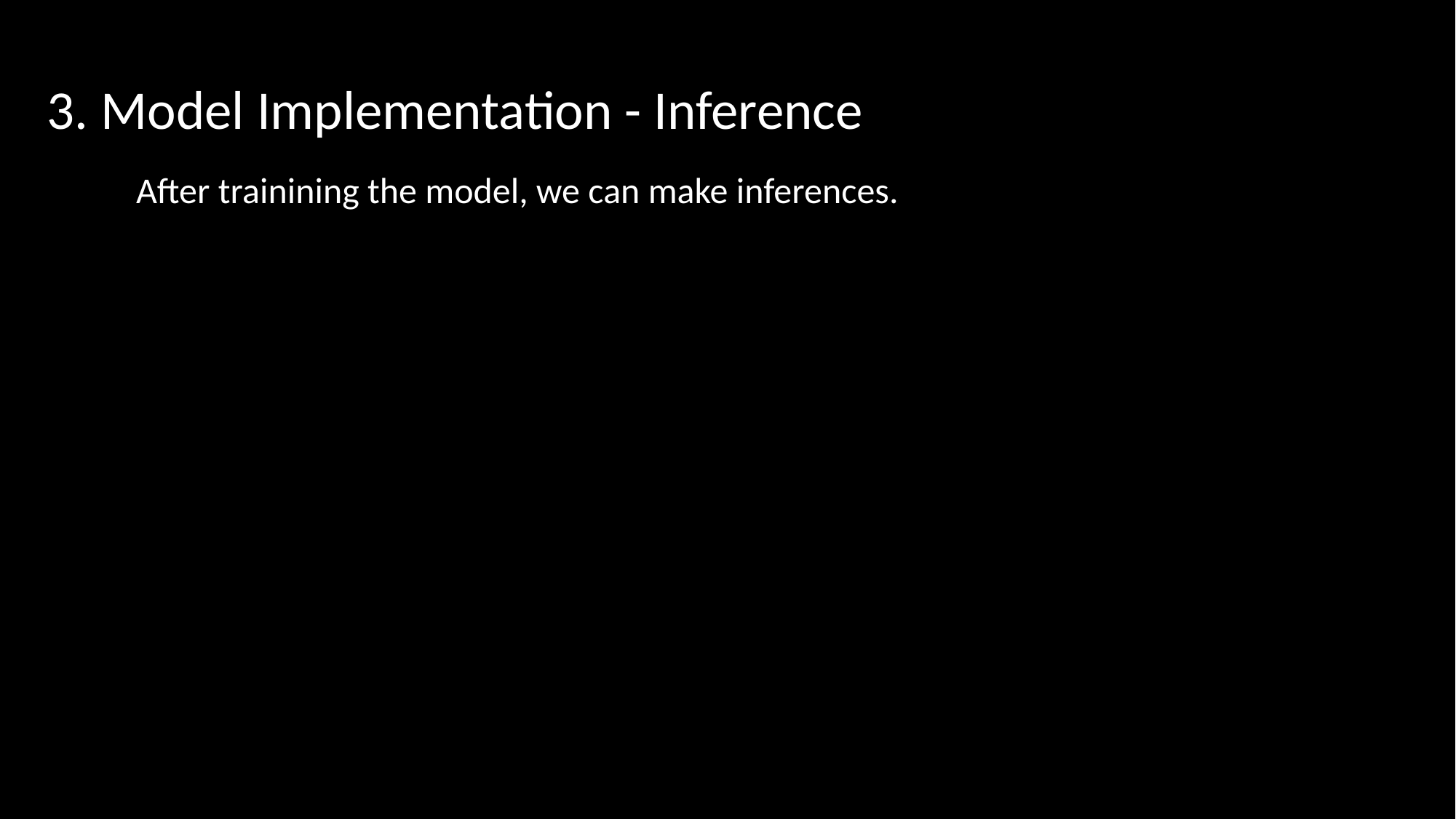

3. Model Implementation - Inference
After trainining the model, we can make inferences.
output vocabulary